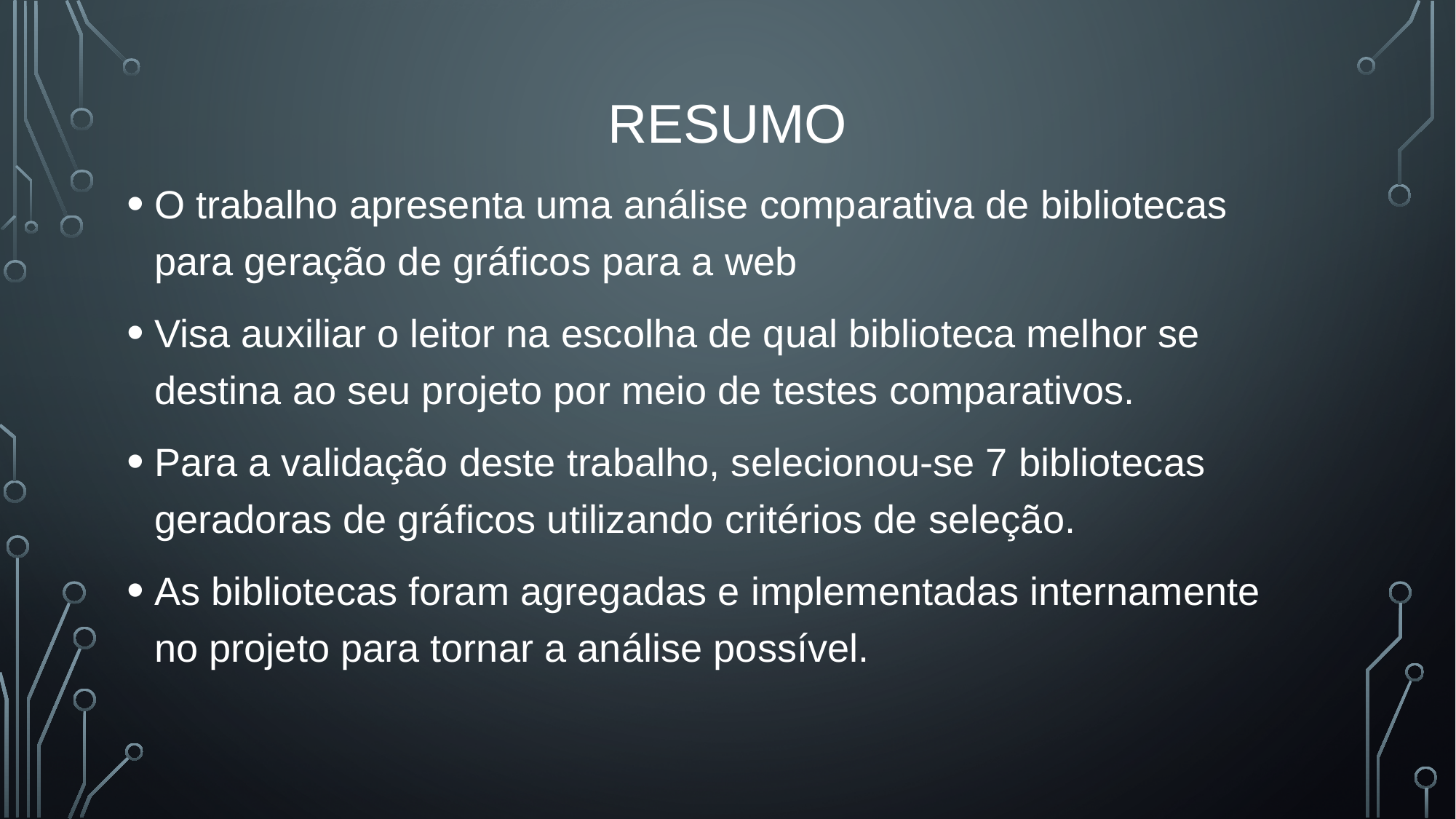

# resumo
O trabalho apresenta uma análise comparativa de bibliotecas para geração de gráficos para a web
Visa auxiliar o leitor na escolha de qual biblioteca melhor se destina ao seu projeto por meio de testes comparativos.
Para a validação deste trabalho, selecionou-se 7 bibliotecas geradoras de gráficos utilizando critérios de seleção.
As bibliotecas foram agregadas e implementadas internamente no projeto para tornar a análise possível.